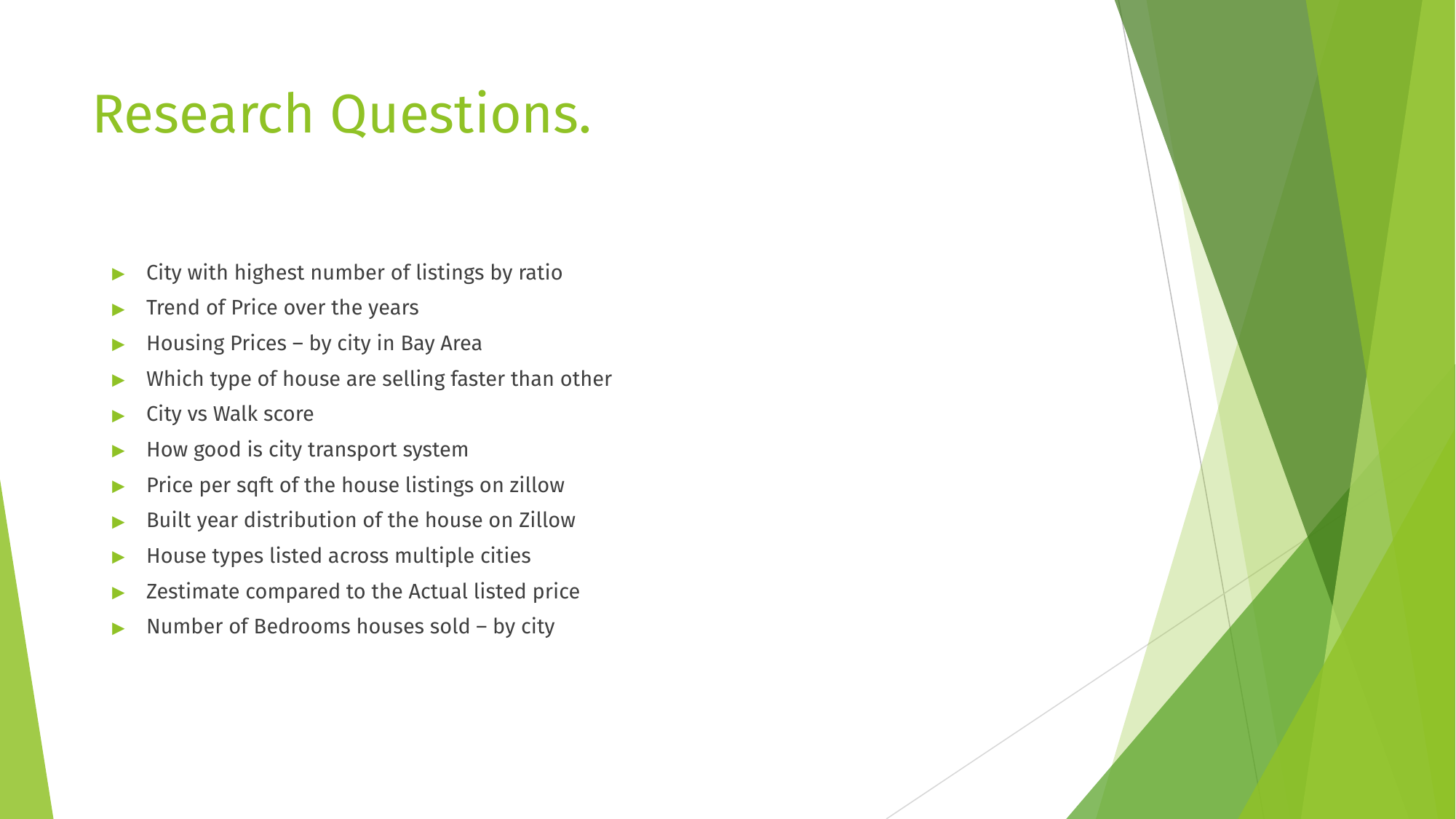

# Research Questions.
City with highest number of listings by ratio
Trend of Price over the years
Housing Prices – by city in Bay Area
Which type of house are selling faster than other
City vs Walk score
How good is city transport system
Price per sqft of the house listings on zillow
Built year distribution of the house on Zillow
House types listed across multiple cities
Zestimate compared to the Actual listed price
Number of Bedrooms houses sold – by city